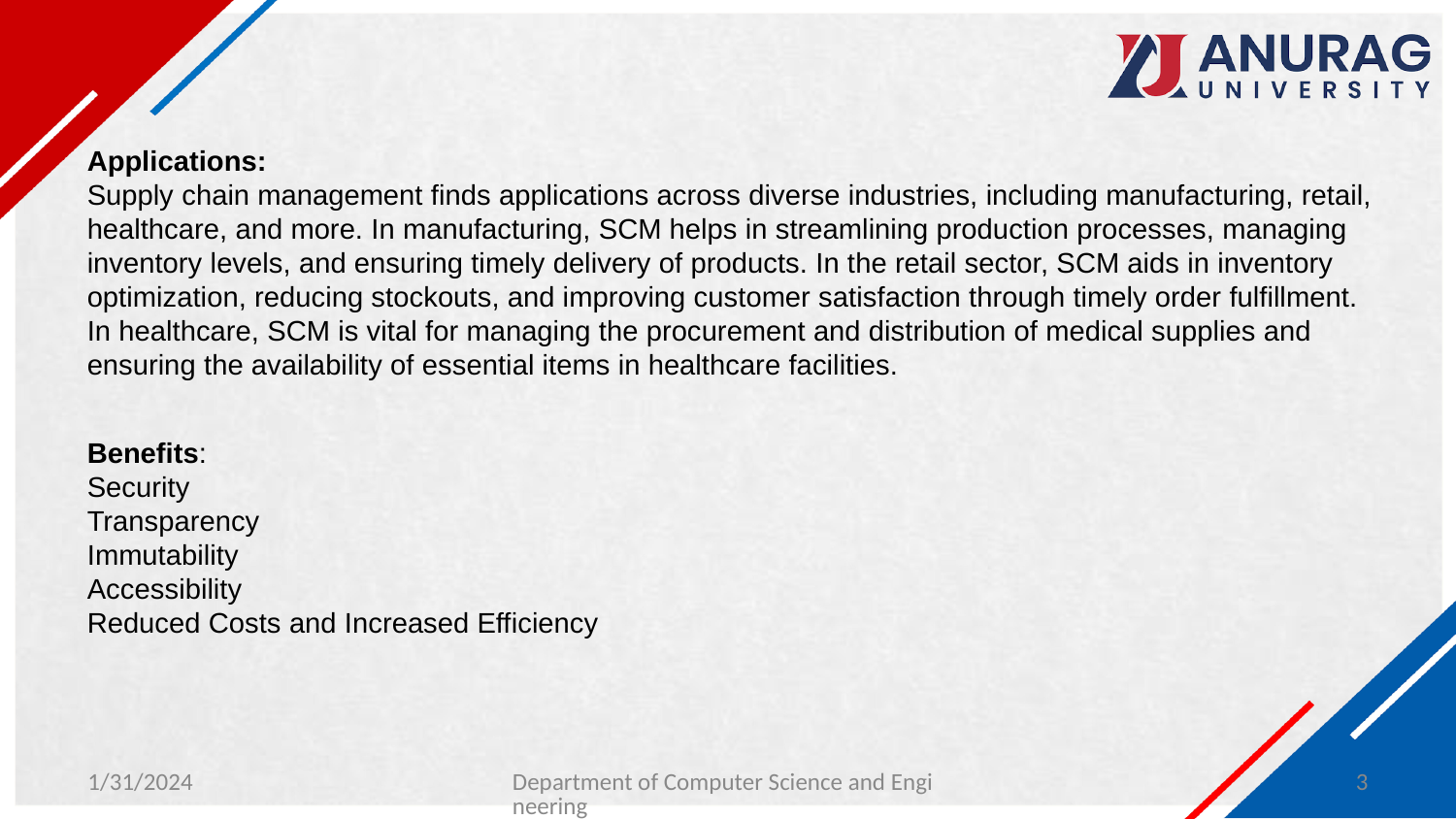

Applications:
Supply chain management finds applications across diverse industries, including manufacturing, retail, healthcare, and more. In manufacturing, SCM helps in streamlining production processes, managing inventory levels, and ensuring timely delivery of products. In the retail sector, SCM aids in inventory optimization, reducing stockouts, and improving customer satisfaction through timely order fulfillment. In healthcare, SCM is vital for managing the procurement and distribution of medical supplies and ensuring the availability of essential items in healthcare facilities.
Benefits:
Security
Transparency
Immutability
Accessibility
Reduced Costs and Increased Efficiency
1/31/2024
Department of Computer Science and Engineering
3